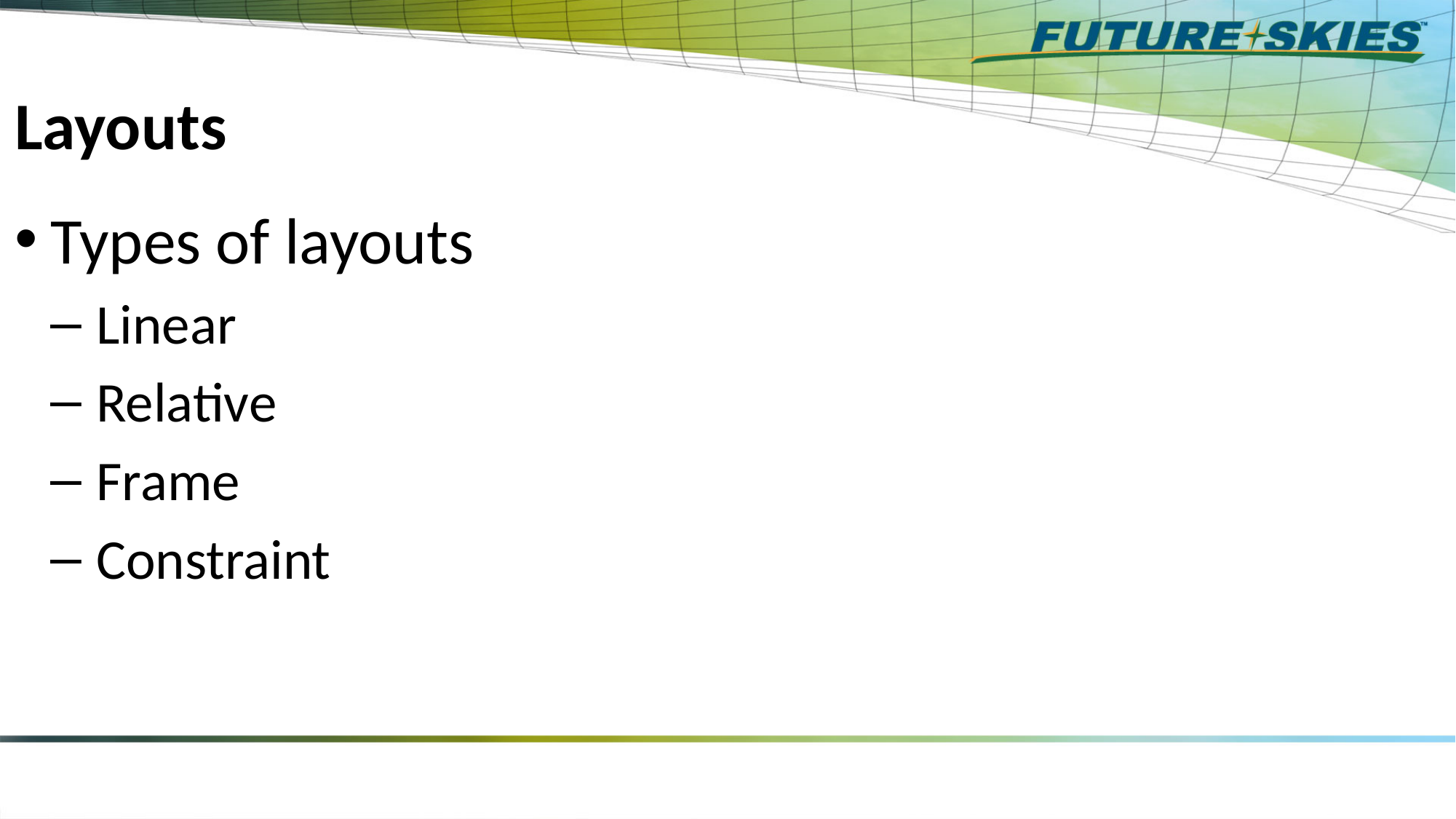

# Layouts
Types of layouts
Linear
Relative
Frame
Constraint